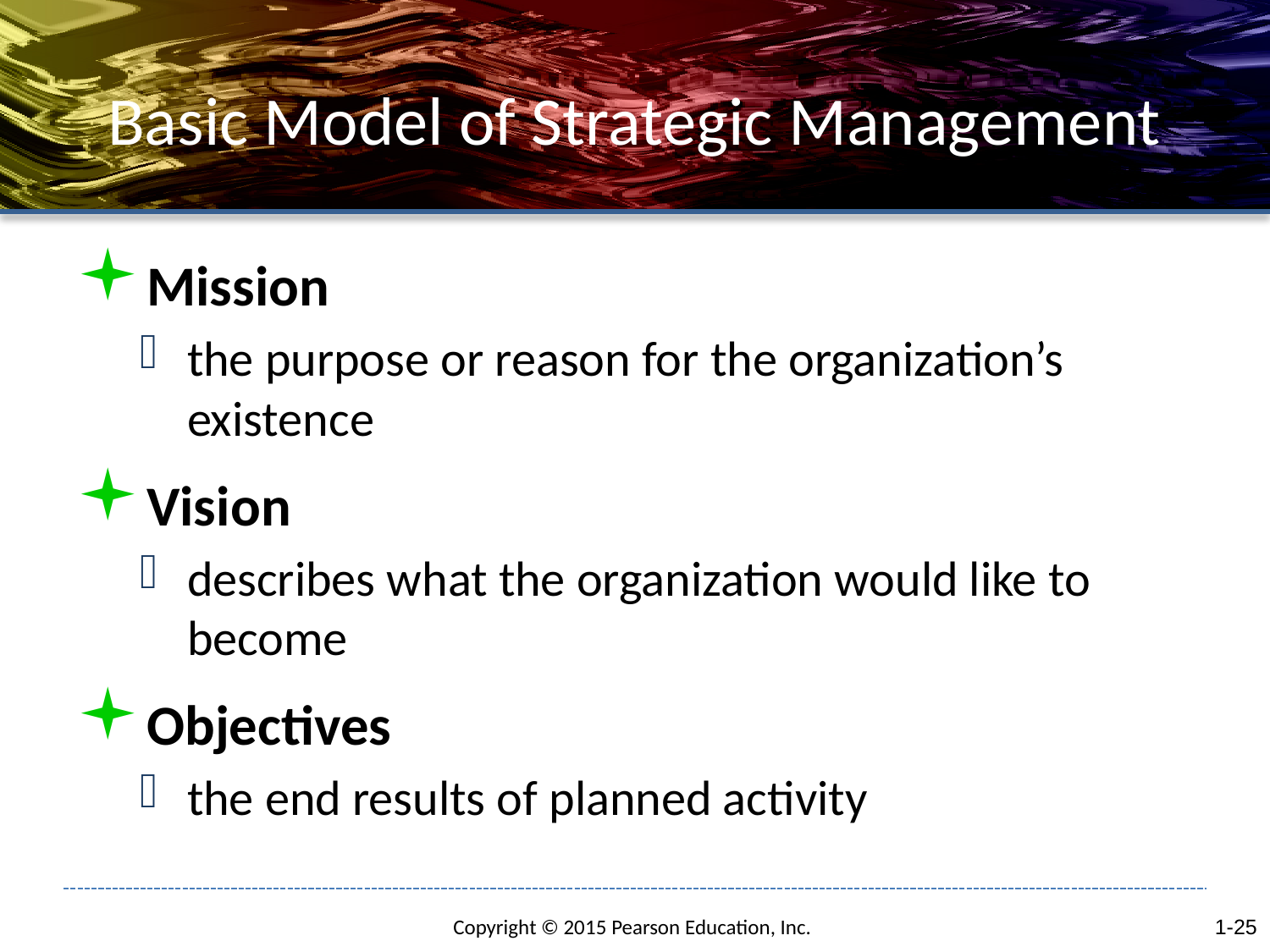

# Basic Model of Strategic Management
Mission
the purpose or reason for the organization’s existence

Vision
describes what the organization would like to become

Objectives
the end results of planned activity

1-25
Copyright © 2015 Pearson Education, Inc.